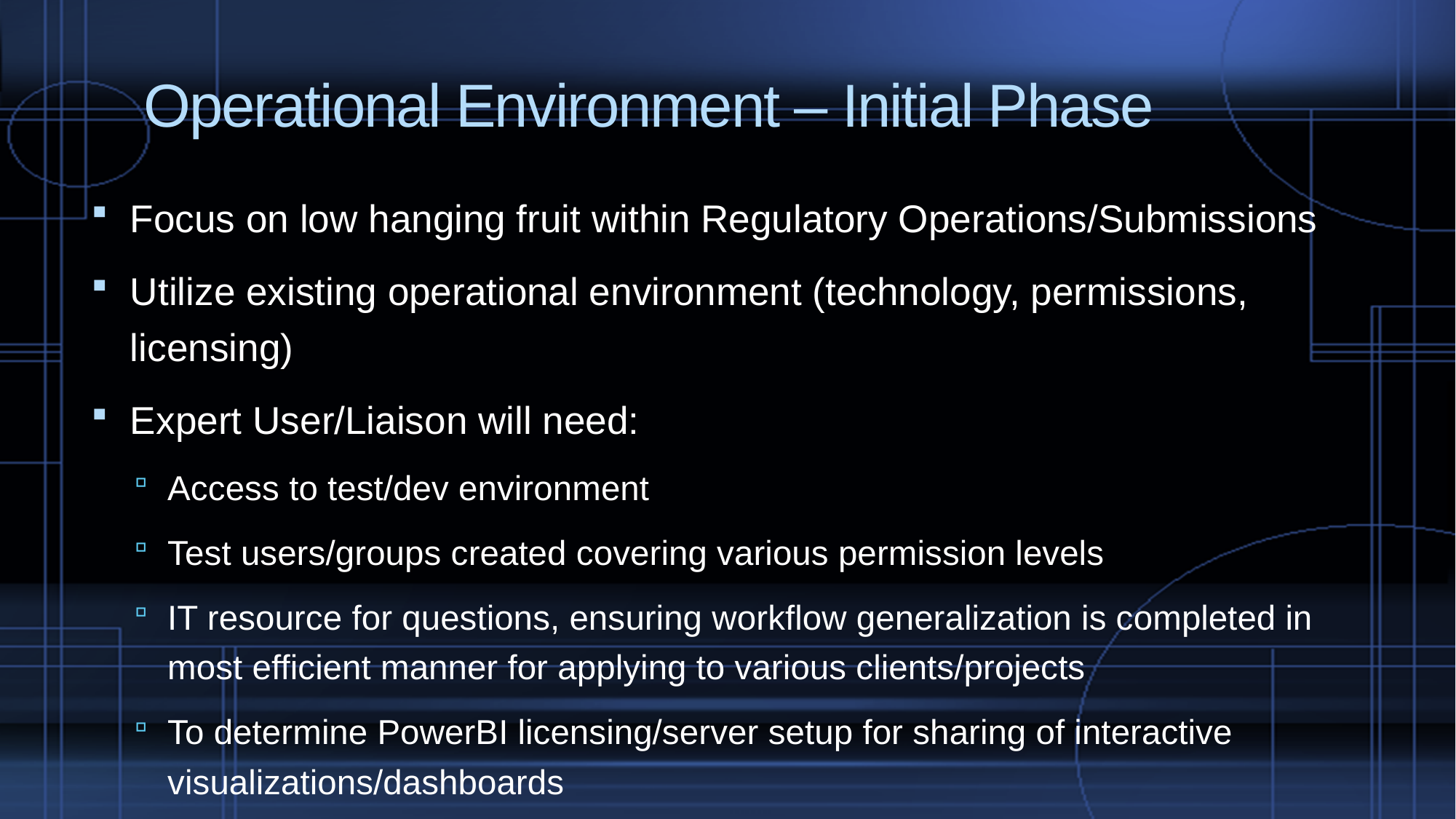

# Operational Environment – Initial Phase
Focus on low hanging fruit within Regulatory Operations/Submissions
Utilize existing operational environment (technology, permissions, licensing)
Expert User/Liaison will need:
Access to test/dev environment
Test users/groups created covering various permission levels
IT resource for questions, ensuring workflow generalization is completed in most efficient manner for applying to various clients/projects
To determine PowerBI licensing/server setup for sharing of interactive visualizations/dashboards